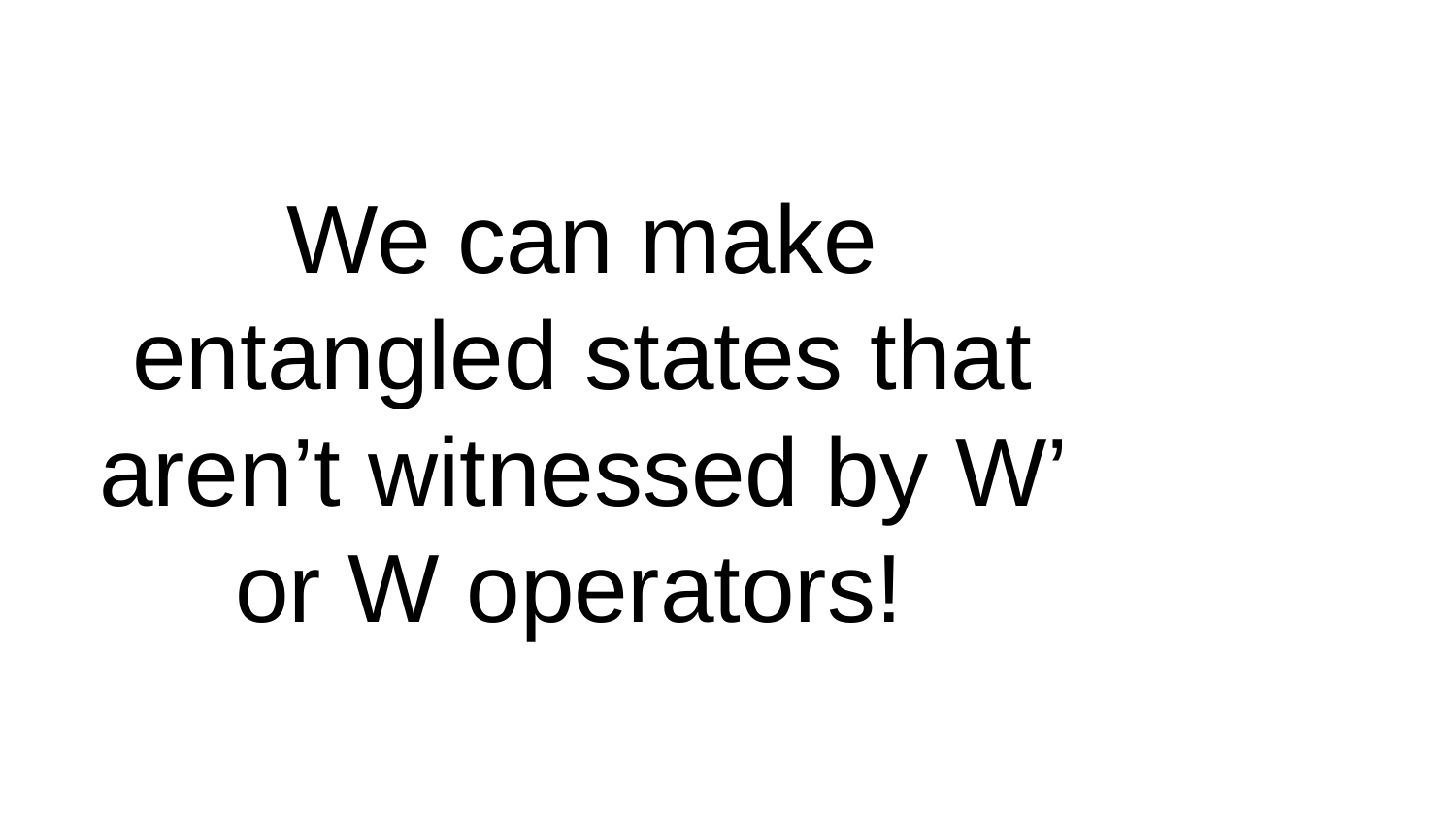

# We can make entangled states that aren’t witnessed by W’ or W operators!